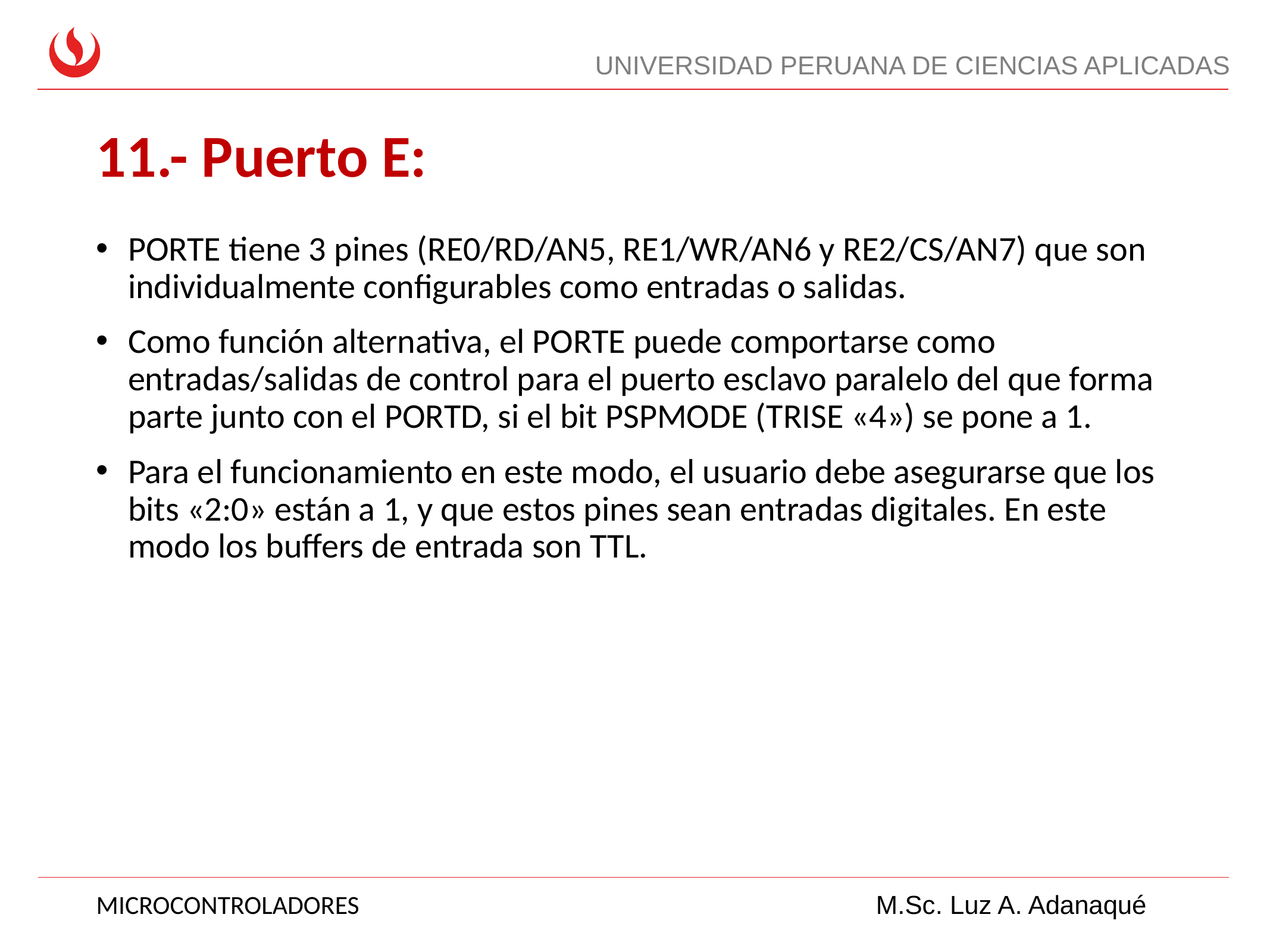

# 11.- Puerto E:
PORTE tiene 3 pines (RE0/RD/AN5, RE1/WR/AN6 y RE2/CS/AN7) que son individualmente configurables como entradas o salidas.
Como función alternativa, el PORTE puede comportarse como entradas/salidas de control para el puerto esclavo paralelo del que forma parte junto con el PORTD, si el bit PSPMODE (TRISE «4») se pone a 1.
Para el funcionamiento en este modo, el usuario debe asegurarse que los bits «2:0» están a 1, y que estos pines sean entradas digitales. En este modo los buffers de entrada son TTL.